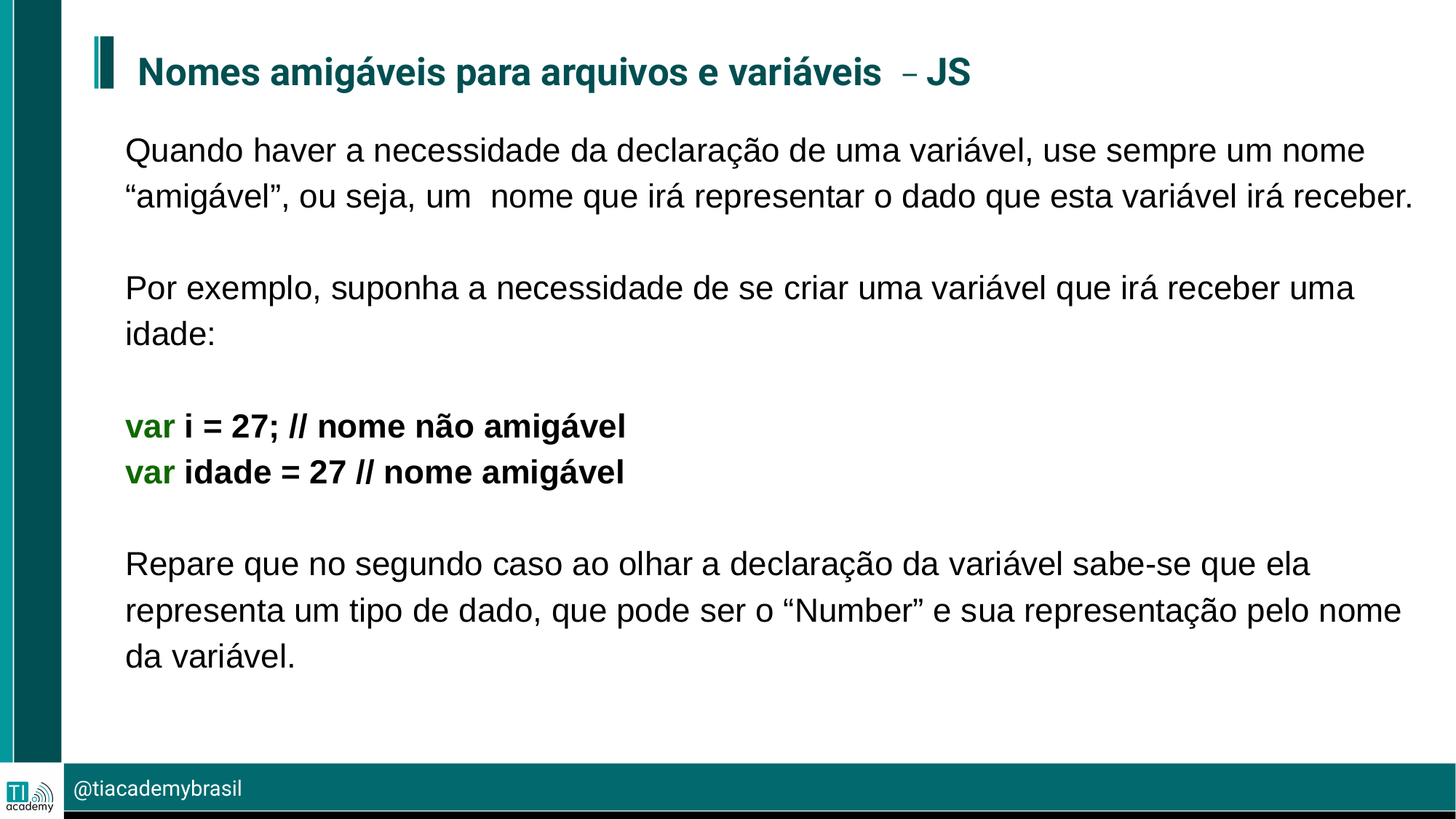

Nomes amigáveis para arquivos e variáveis  – JS

Quando haver a necessidade da declaração de uma variável, use sempre um nome “amigável”, ou seja, um  nome que irá representar o dado que esta variável irá receber.

Por exemplo, suponha a necessidade de se criar uma variável que irá receber uma idade:

var i = 27; // nome não amigável
var idade = 27 // nome amigável

Repare que no segundo caso ao olhar a declaração da variável sabe-se que ela representa um tipo de dado, que pode ser o “Number” e sua representação pelo nome da variável.